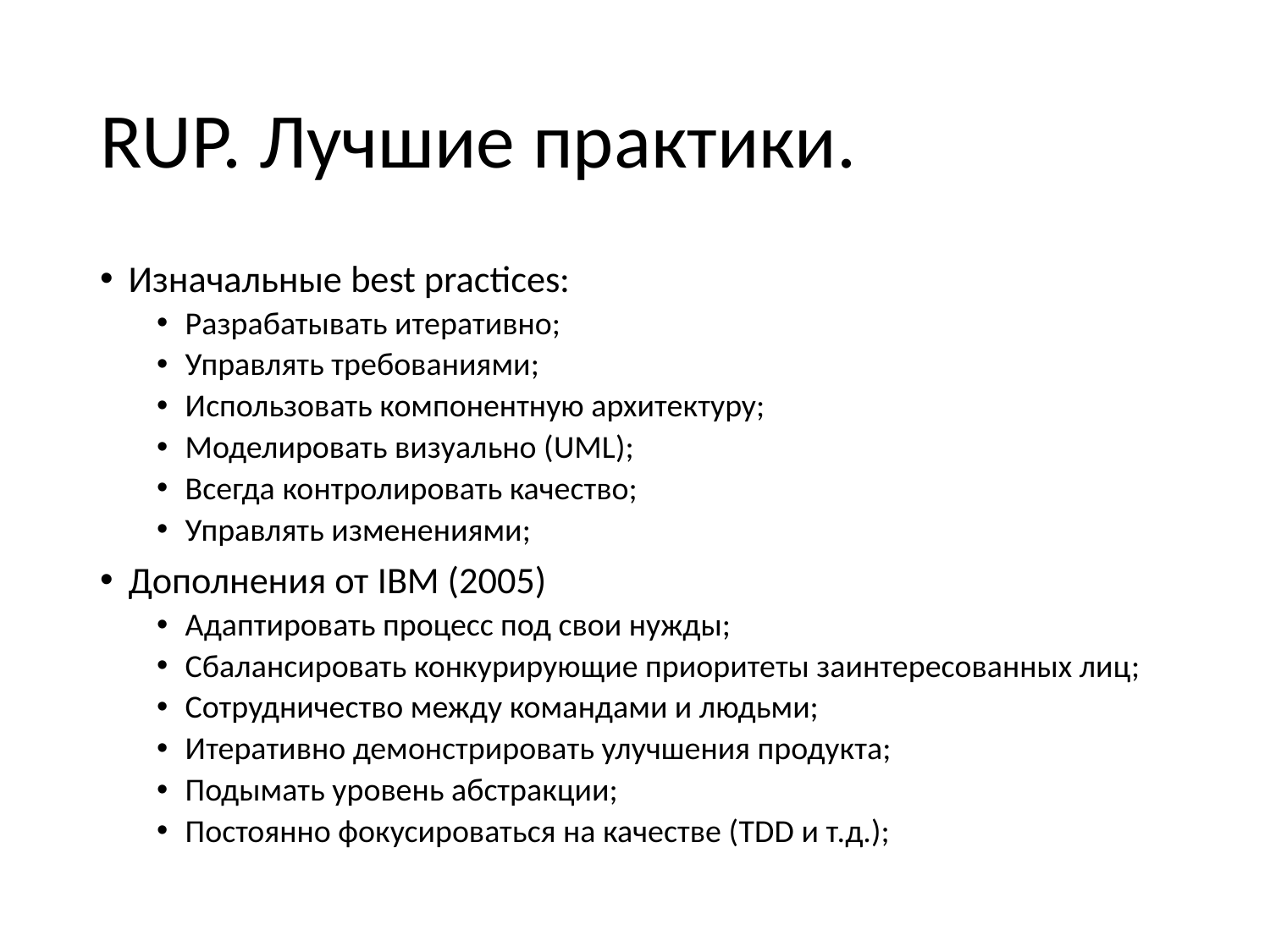

# RUP. Лучшие практики.
Изначальные best practices:
Разрабатывать итеративно;
Управлять требованиями;
Использовать компонентную архитектуру;
Моделировать визуально (UML);
Всегда контролировать качество;
Управлять изменениями;
Дополнения от IBM (2005)
Адаптировать процесс под свои нужды;
Сбалансировать конкурирующие приоритеты заинтересованных лиц;
Сотрудничество между командами и людьми;
Итеративно демонстрировать улучшения продукта;
Подымать уровень абстракции;
Постоянно фокусироваться на качестве (TDD и т.д.);